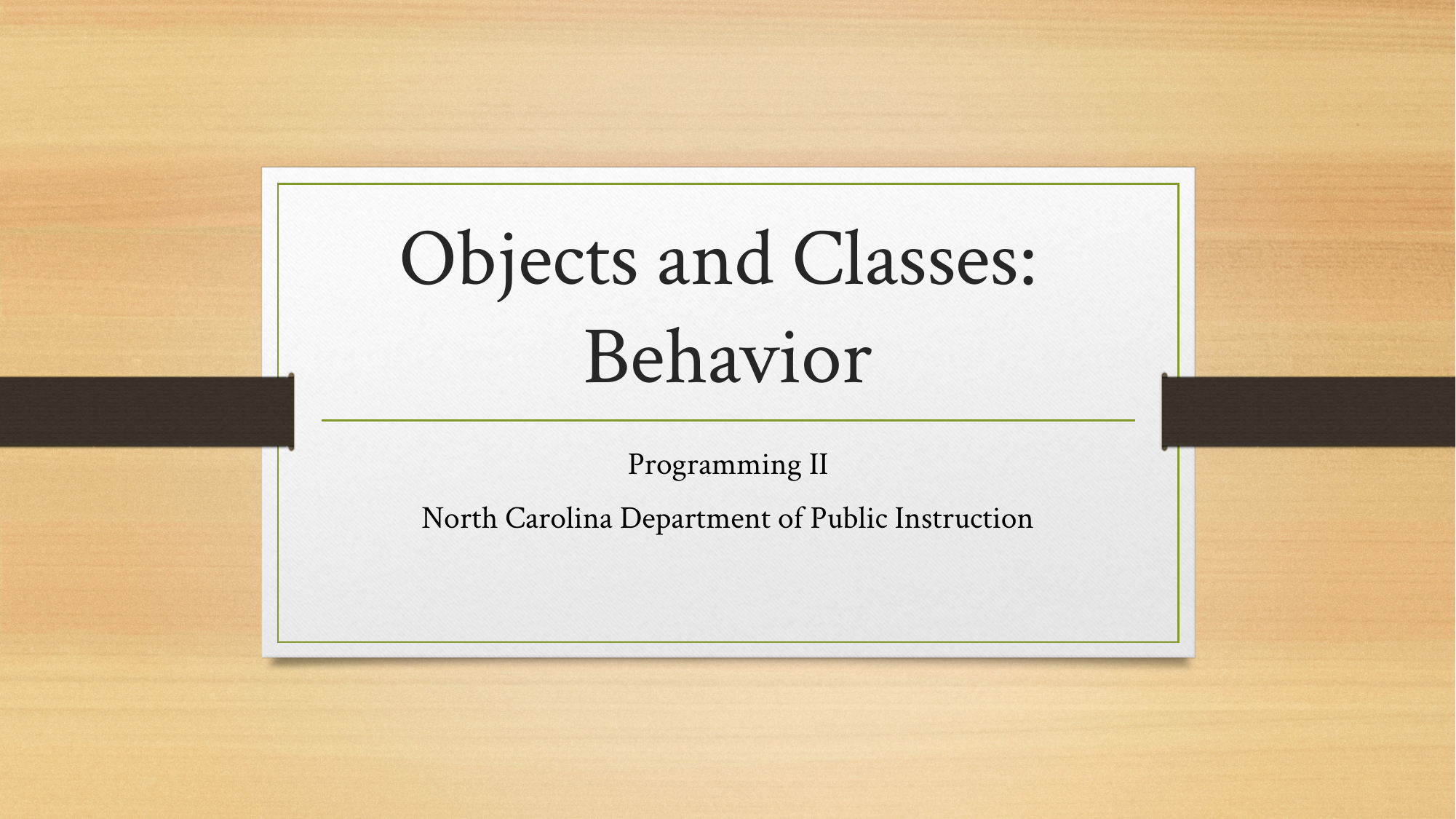

# Objects and Classes:  Behavior
Programming II
North Carolina Department of Public Instruction